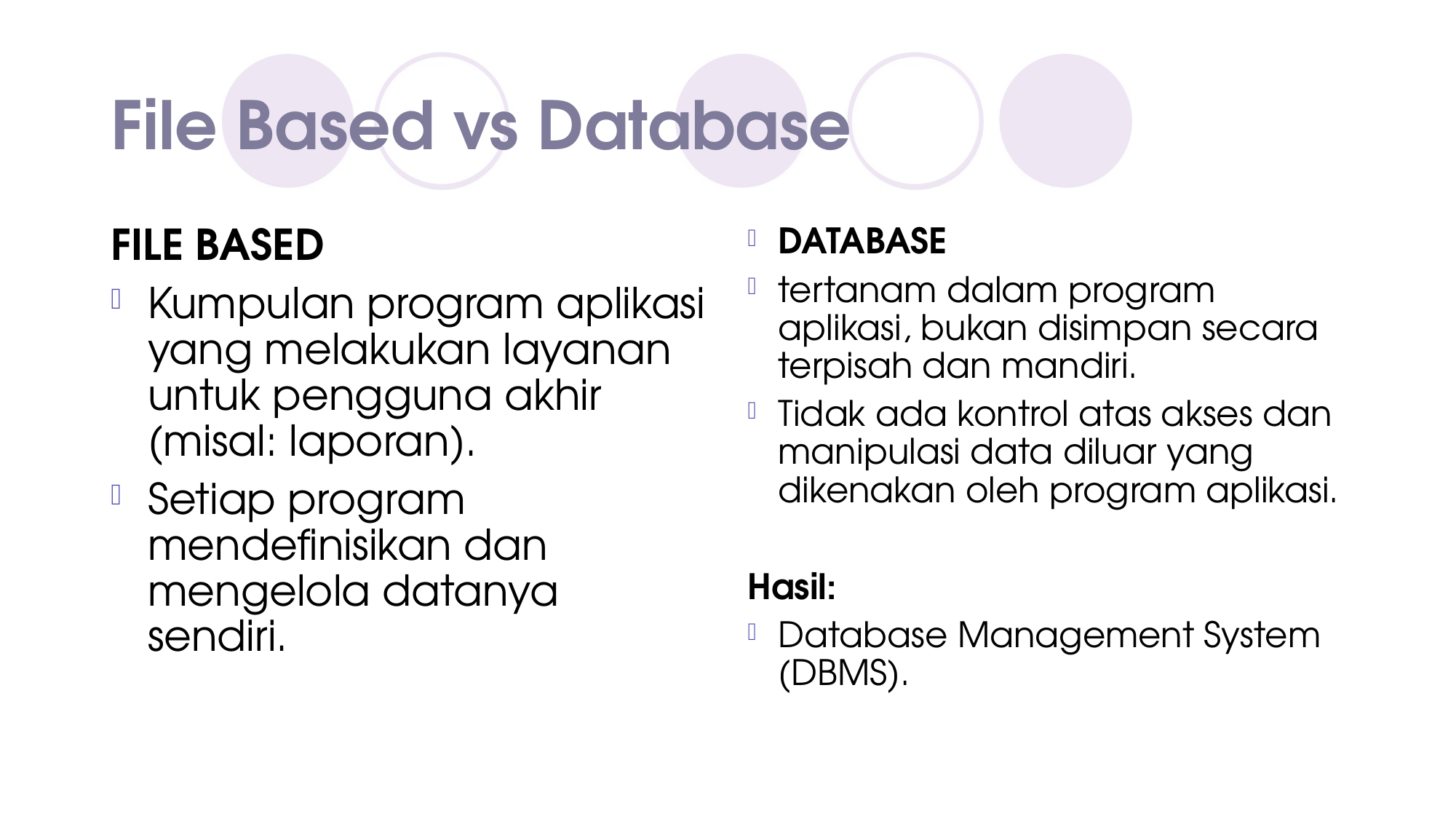

# File Based vs Database
FILE BASED
Kumpulan program aplikasi yang melakukan layanan untuk pengguna akhir (misal: laporan).
Setiap program mendefinisikan dan mengelola datanya sendiri.
DATABASE
tertanam dalam program aplikasi, bukan disimpan secara terpisah dan mandiri.
Tidak ada kontrol atas akses dan manipulasi data diluar yang dikenakan oleh program aplikasi.

Hasil:
Database Management System (DBMS).